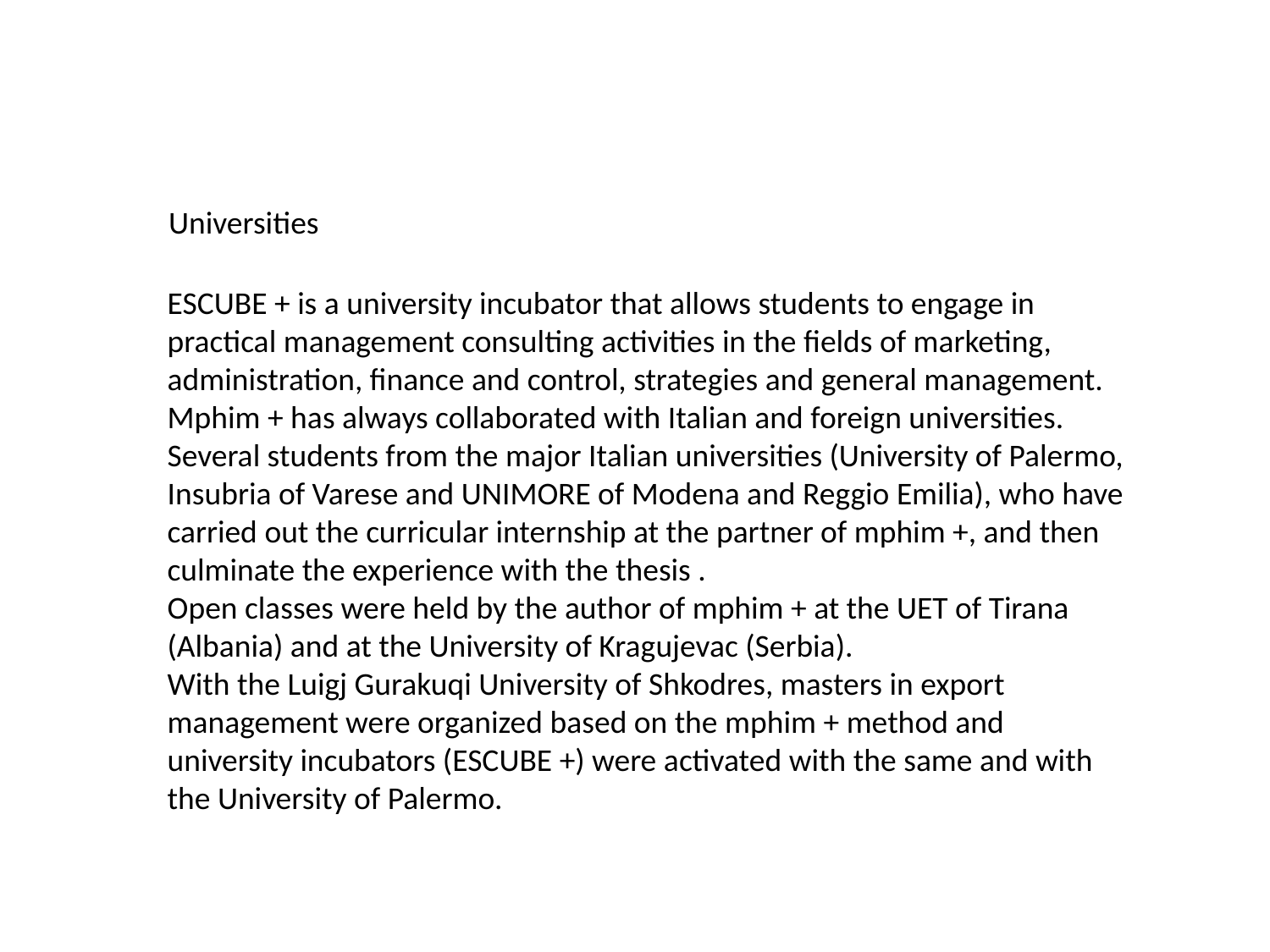

Universities
ESCUBE + is a university incubator that allows students to engage in practical management consulting activities in the fields of marketing, administration, finance and control, strategies and general management.
Mphim + has always collaborated with Italian and foreign universities.
Several students from the major Italian universities (University of Palermo, Insubria of Varese and UNIMORE of Modena and Reggio Emilia), who have carried out the curricular internship at the partner of mphim +, and then culminate the experience with the thesis .
Open classes were held by the author of mphim + at the UET of Tirana (Albania) and at the University of Kragujevac (Serbia).
With the Luigj Gurakuqi University of Shkodres, masters in export management were organized based on the mphim + method and university incubators (ESCUBE +) were activated with the same and with the University of Palermo.